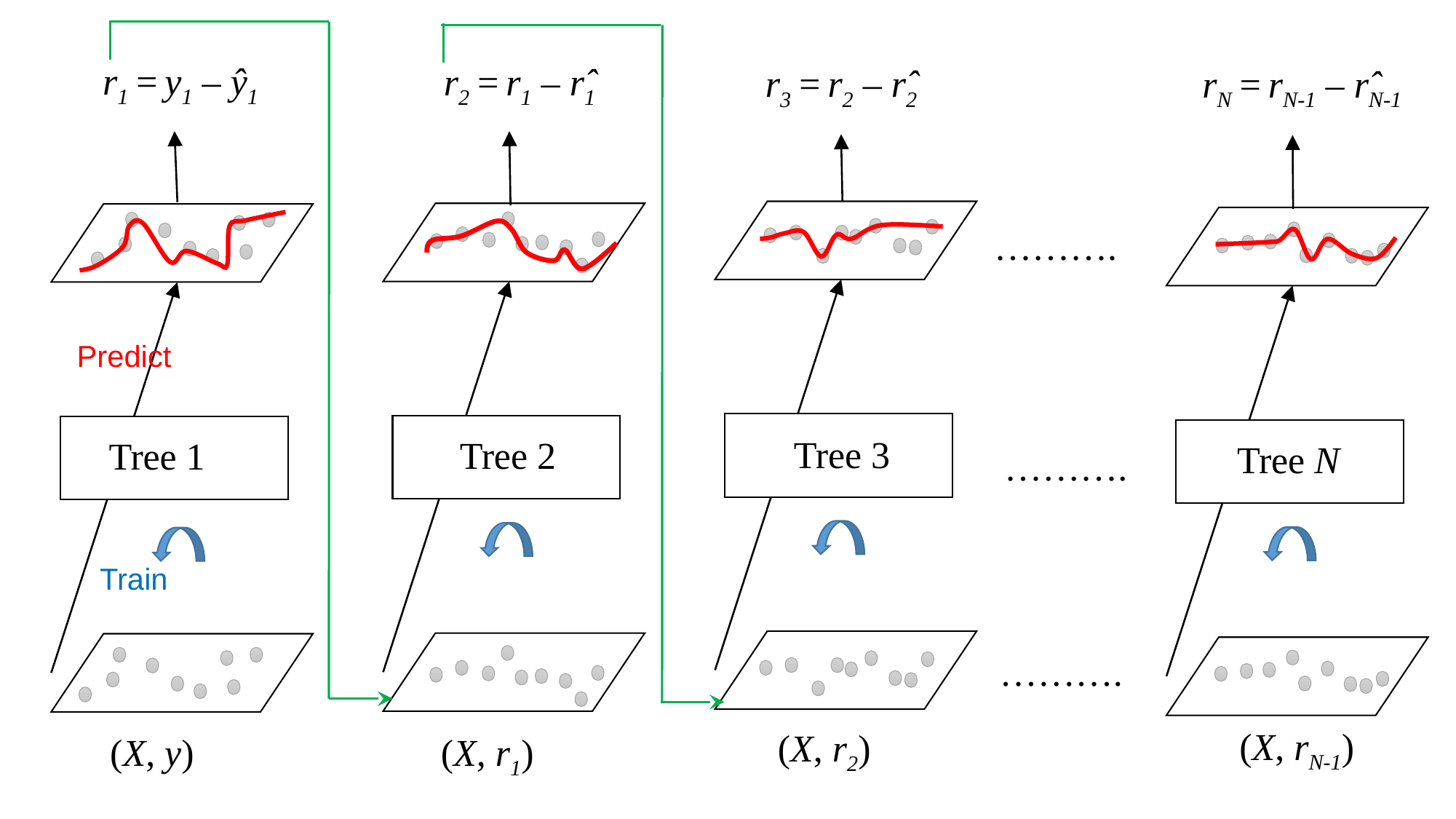

r1 = y1 – ŷ1
r2 = r1 – r̂1
r3 = r2 – r̂2
rN = rN-1 – r̂N-1

……….

Predict

Tree 3
Tree 2
Tree 1
Tree N
……….

Train

……….

(X, rN-1)
(X, r2)
(X, y)
(X, r1)